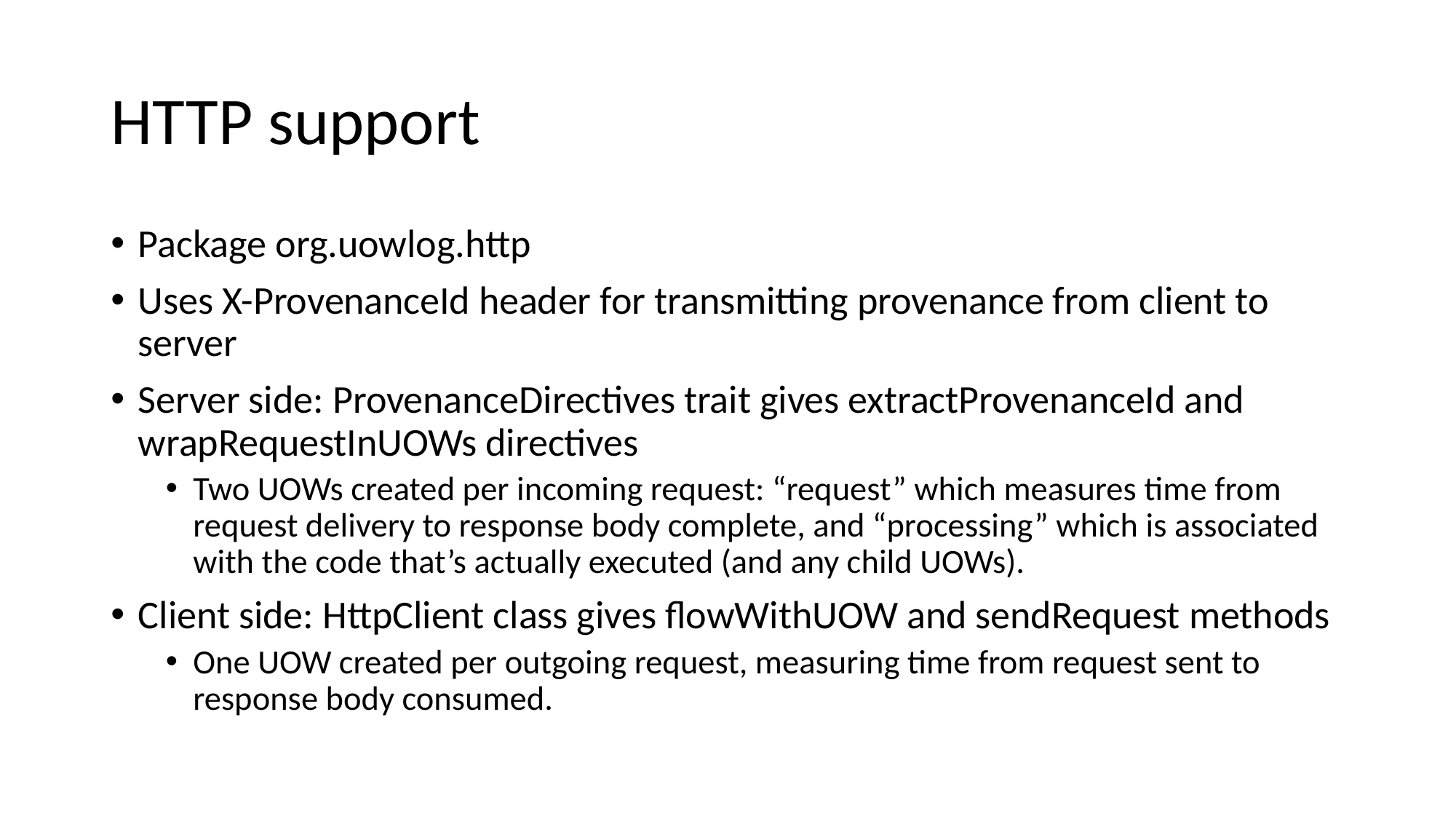

# HTTP support
Package org.uowlog.http
Uses X-ProvenanceId header for transmitting provenance from client to server
Server side: ProvenanceDirectives trait gives extractProvenanceId and wrapRequestInUOWs directives
Two UOWs created per incoming request: “request” which measures time from request delivery to response body complete, and “processing” which is associated with the code that’s actually executed (and any child UOWs).
Client side: HttpClient class gives flowWithUOW and sendRequest methods
One UOW created per outgoing request, measuring time from request sent to response body consumed.